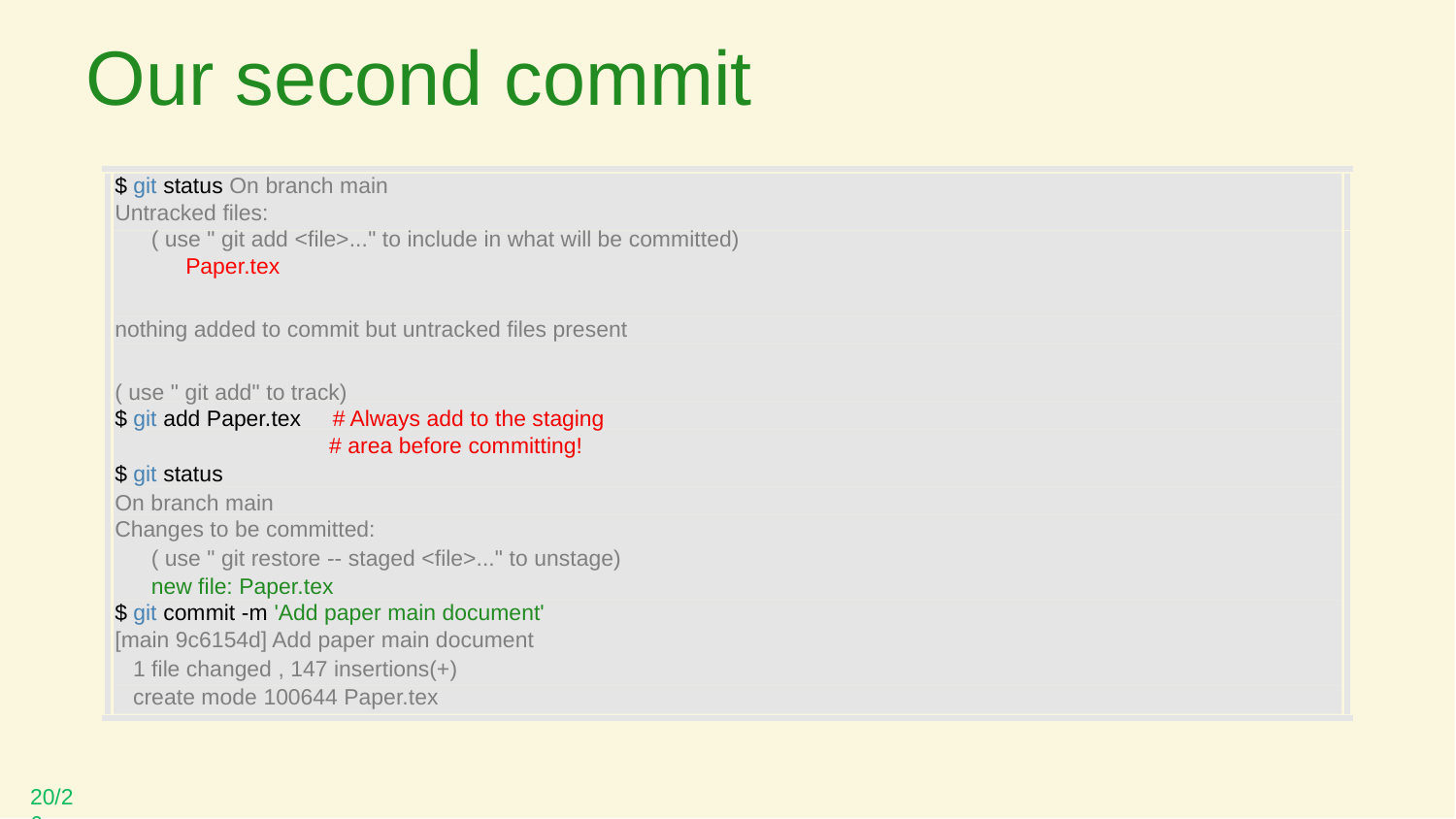

# Our second commit
$ git status On branch main
Untracked files:
( use " git add <file>..." to include in what will be committed)
Paper.tex
nothing added to commit but untracked files present
( use " git add" to track)
$ git add Paper.tex     # Always add to the staging
# area before committing!
$ git status
On branch main
Changes to be committed:
( use " git restore -- staged <file>..." to unstage)
new file: Paper.tex
$ git commit -m 'Add paper main document'
[main 9c6154d] Add paper main document
1 file changed , 147 insertions(+)
create mode 100644 Paper.tex

20/26